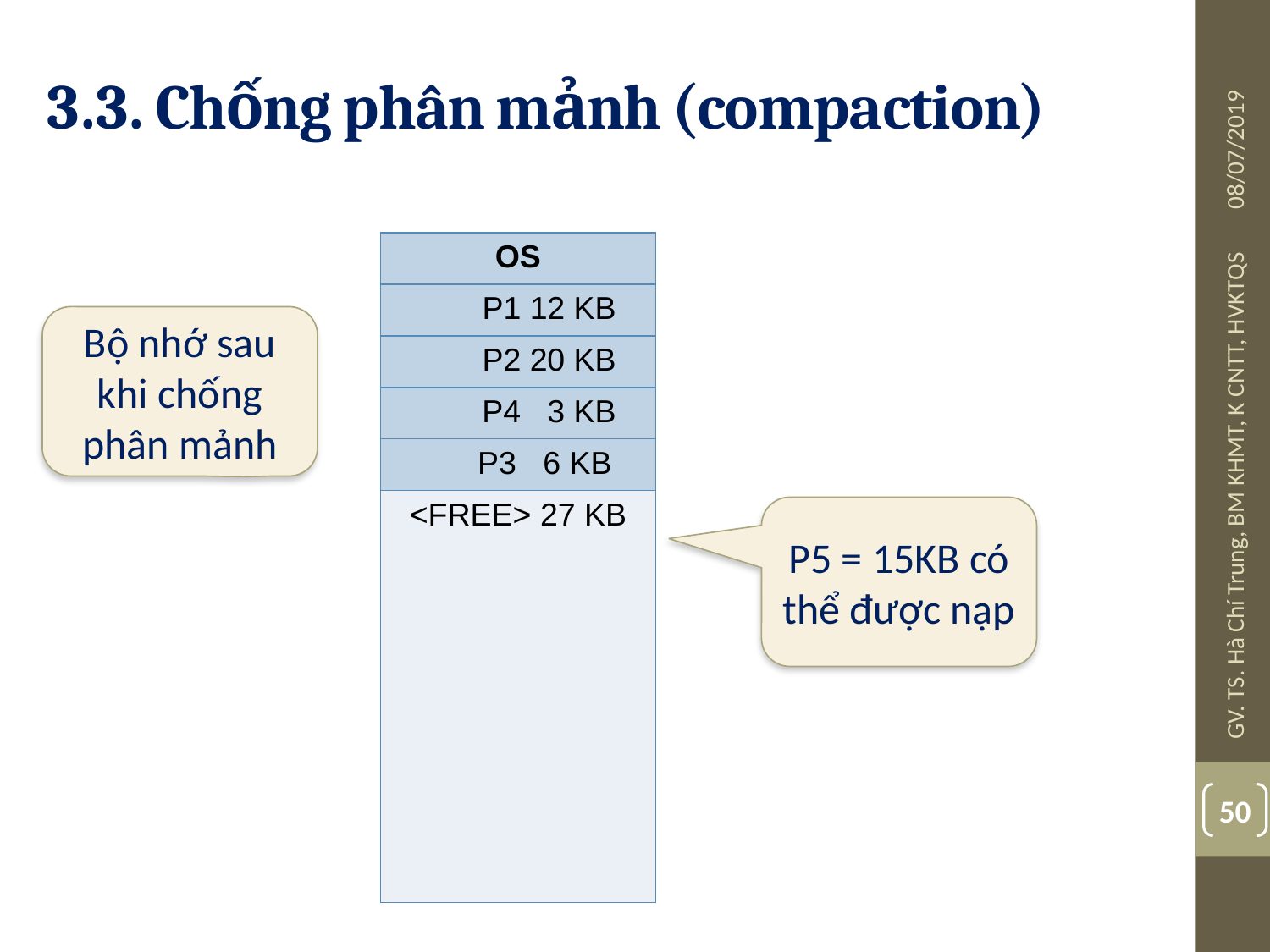

# 3.3. Chống phân mảnh (compaction)
08/07/2019
| OS |
| --- |
| P1 12 KB |
| P2 20 KB |
| P4 3 KB |
| P3 6 KB |
| <FREE> 27 KB |
|  |
|  |
|  |
|  |
|  |
|  |
|  |
Bộ nhớ sau khi chống phân mảnh
GV. TS. Hà Chí Trung, BM KHMT, K CNTT, HVKTQS
P5 = 15KB có thể được nạp
50